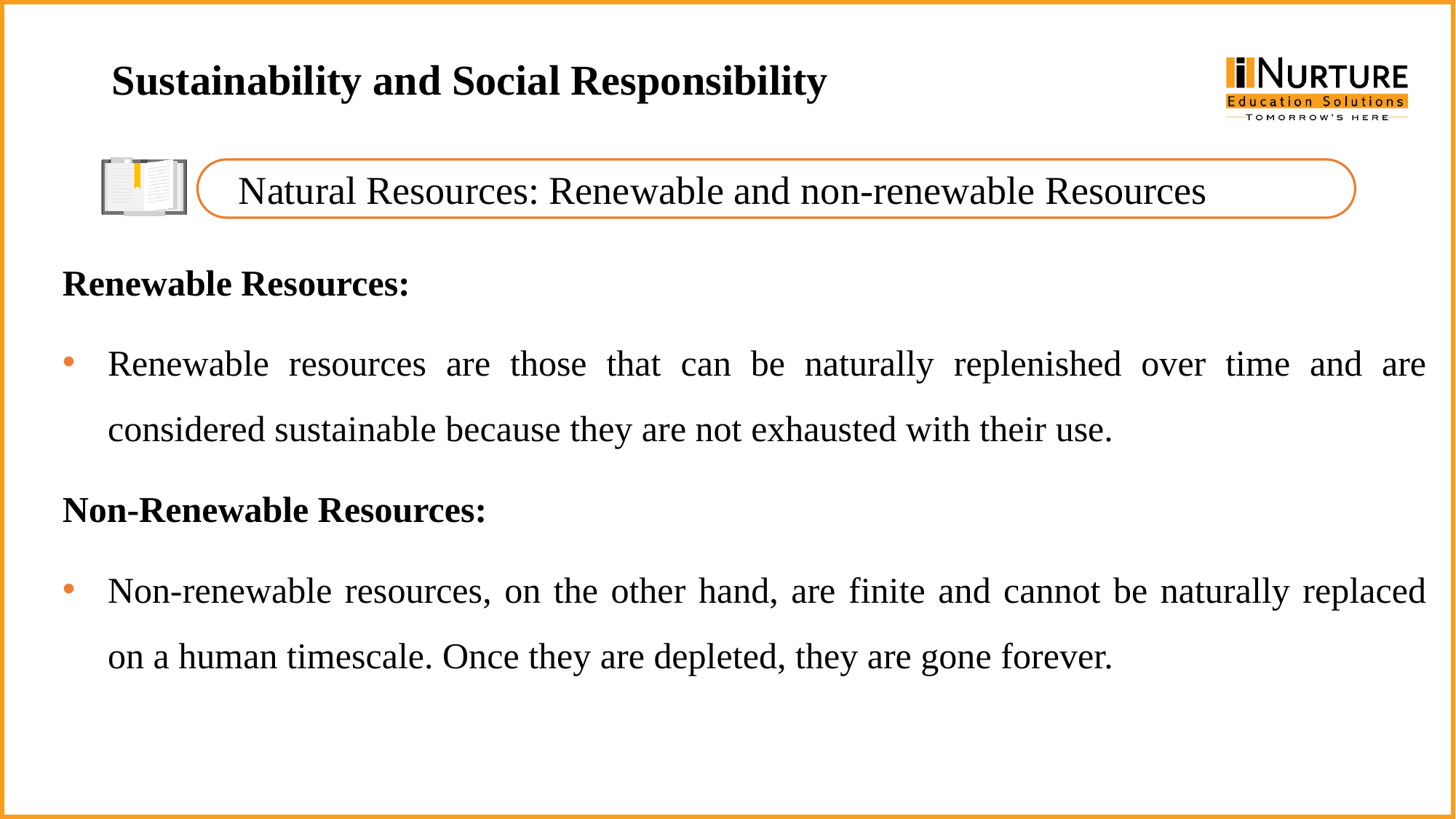

Sustainability and Social Responsibility
Natural Resources: Renewable and non-renewable Resources

Renewable Resources:
Renewable resources are those that can be naturally replenished over time and are considered sustainable because they are not exhausted with their use.
Non-Renewable Resources:
Non-renewable resources, on the other hand, are finite and cannot be naturally replaced on a human timescale. Once they are depleted, they are gone forever.